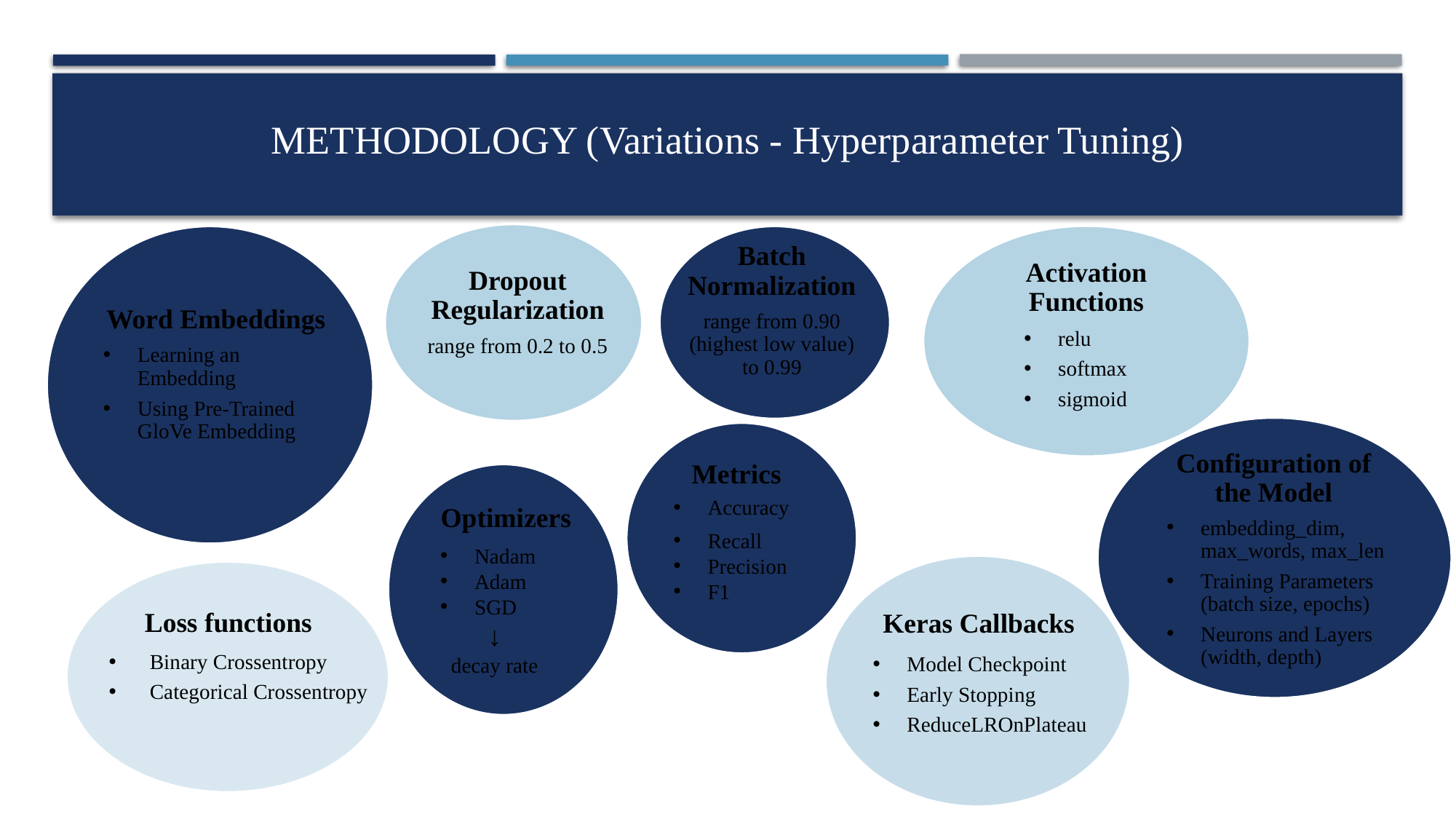

Methodology (Variations - Hyperparameter Tuning)

Activation Functions

Word Embeddings
Learning an Embedding
Using Pre-Trained GloVe Embedding

Dropout Regularization
range from 0.2 to 0.5

Batch Normalization
range from 0.90 (highest low value) to 0.99

relu
softmax
sigmoid

Configuration of the Model

Metrics

Accuracy
Recall
Precision
F1

Keras Callbacks

embedding_dim, max_words, max_len
Training Parameters (batch size, epochs)
Neurons and Layers (width, depth)

Optimizers
Nadam
Adam
SGD
         ↓
  decay rate

Model Checkpoint
Early Stopping
ReduceLROnPlateau

Loss functions

Binary Crossentropy
Categorical Crossentropy